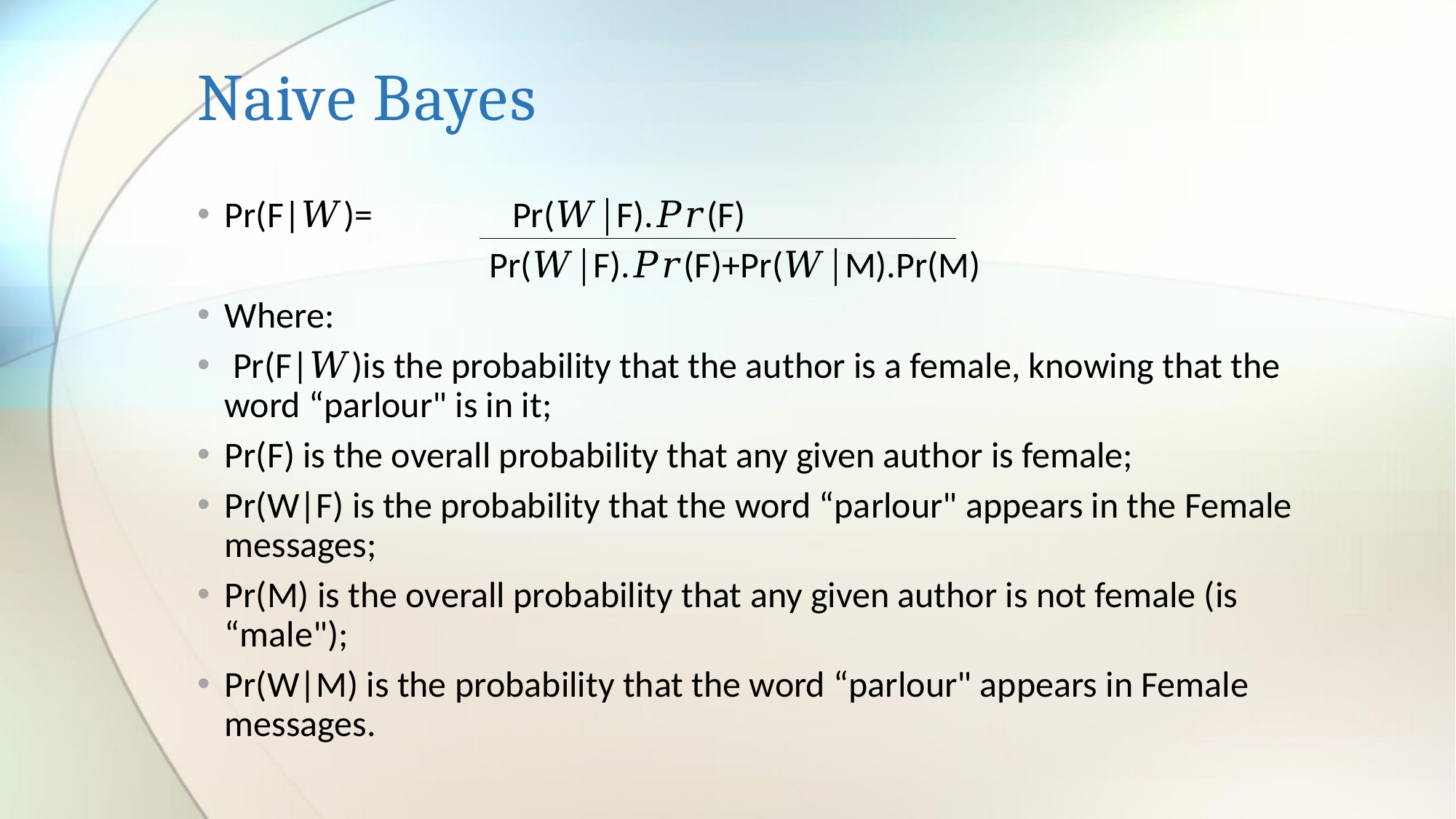

# Naive Bayes
Pr⁡(F|𝑊)=                 Pr⁡(𝑊│F).𝑃𝑟(F)
		         Pr⁡(𝑊│F).𝑃𝑟(F)+Pr⁡(𝑊│M).Pr⁡(M)
Where:
 Pr(F|𝑊)is the probability that the author is a female, knowing that the word “parlour" is in it;
Pr(F) is the overall probability that any given author is female;
Pr(W|F) is the probability that the word “parlour" appears in the Female messages;
Pr(M) is the overall probability that any given author is not female (is “male");
Pr(W|M) is the probability that the word “parlour" appears in Female messages.